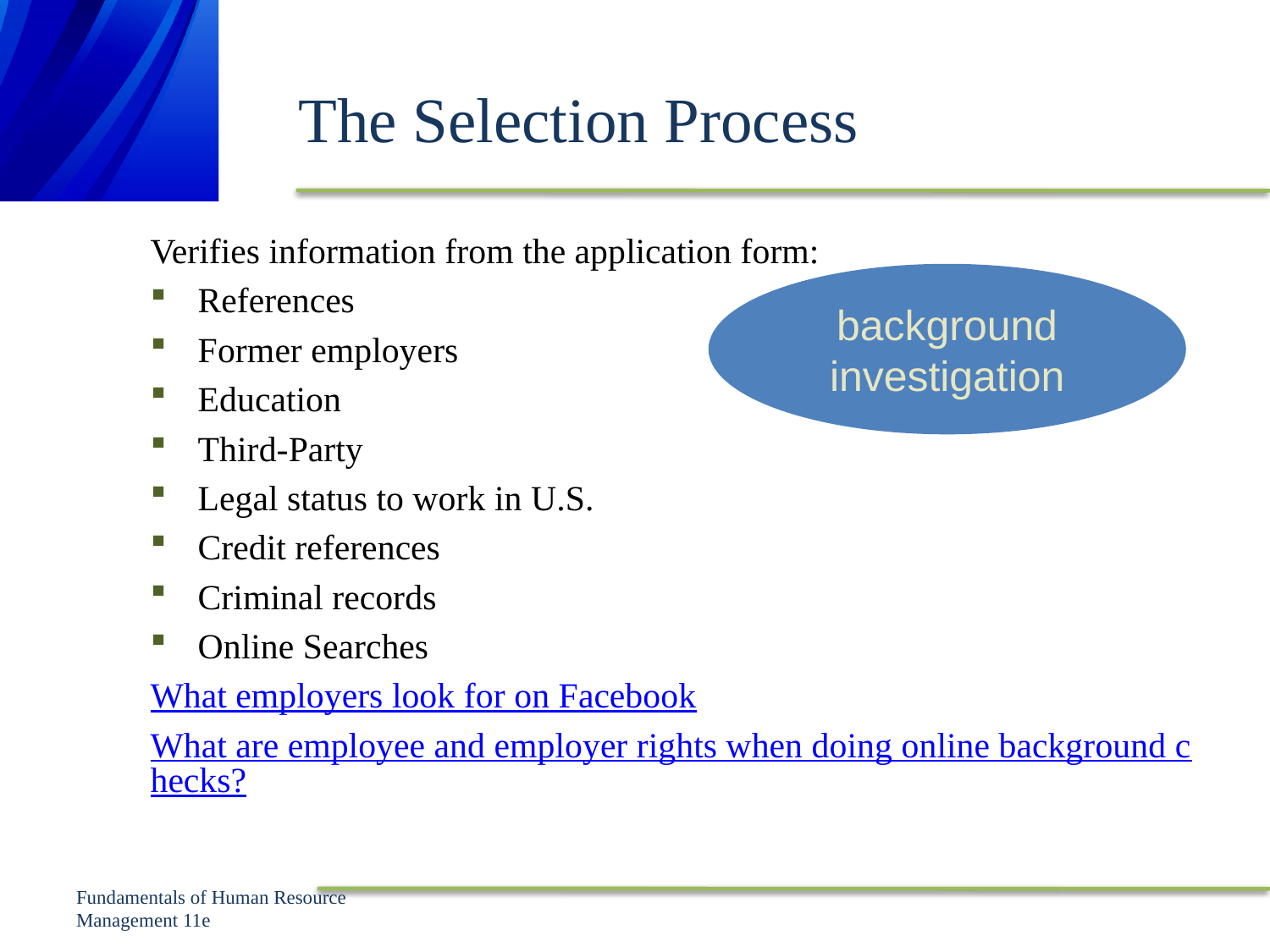

# The Selection Process
Verifies information from the application form:
References
Former employers
Education
Third-Party
Legal status to work in U.S.
Credit references
Criminal records
Online Searches
What employers look for on Facebook
What are employee and employer rights when doing online background checks?

background
investigation

Fundamentals of Human Resource Management 11e